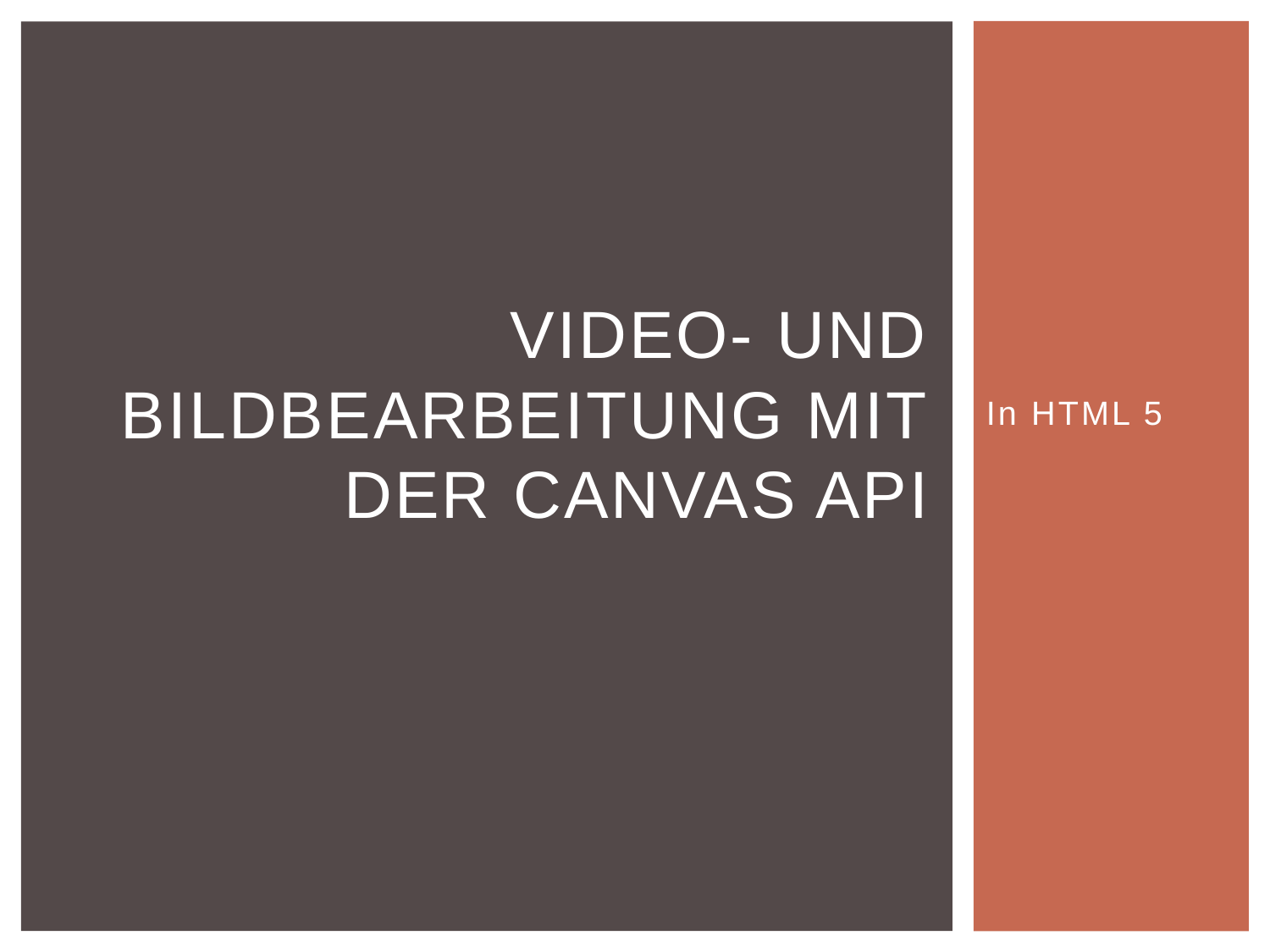

# Video- und Bildbearbeitung mit der Canvas API
In HTML 5